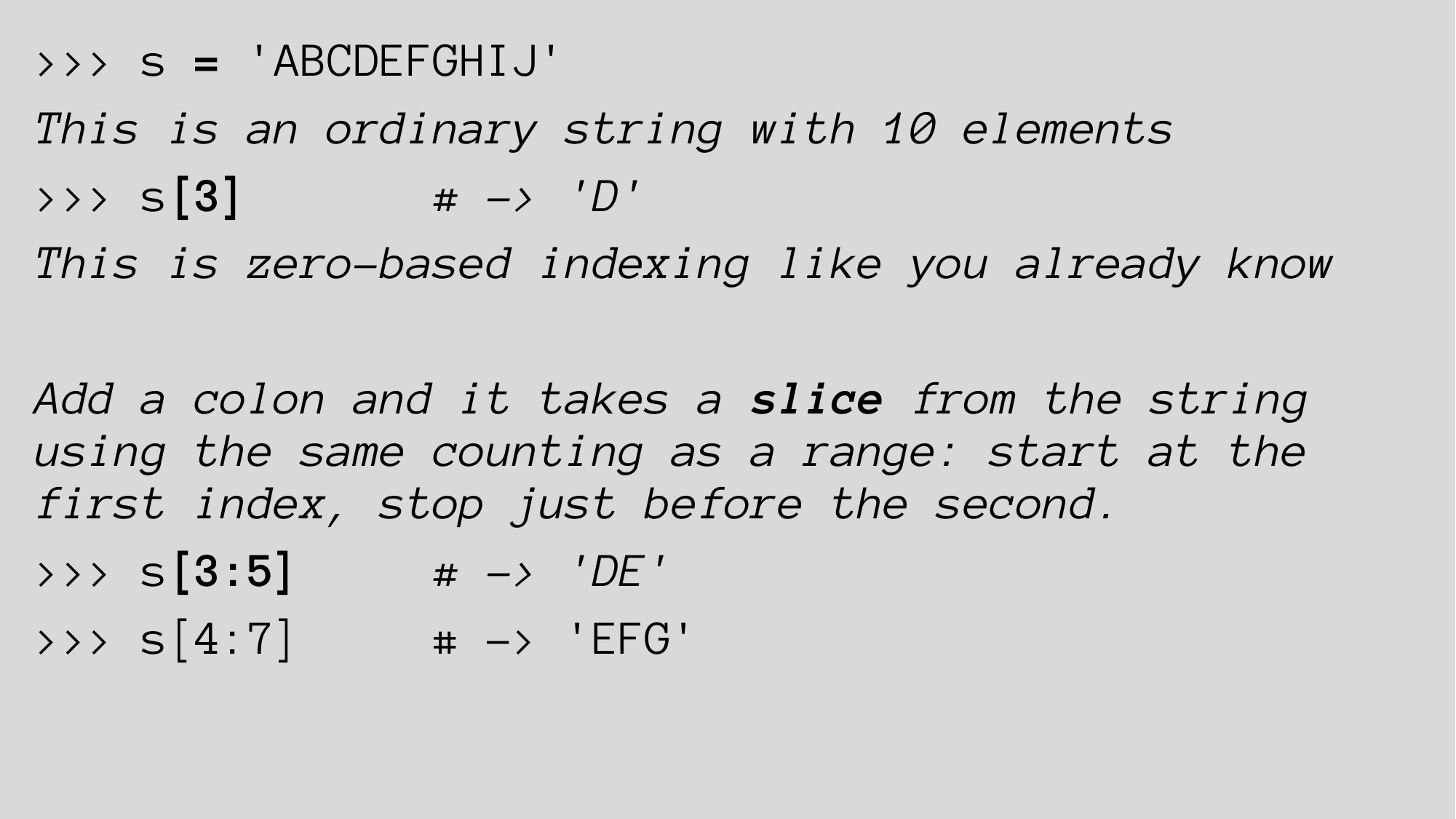

>>> s = 'ABCDEFGHIJ'
This is an ordinary string with 10 elements
>>> s[3]       # -> 'D'
This is zero-based indexing like you already know

Add a colon and it takes a slice from the string using the same counting as a range: start at the first index, stop just before the second.
>>> s[3:5]     # -> 'DE'
>>> s[4:7]     # -> 'EFG'